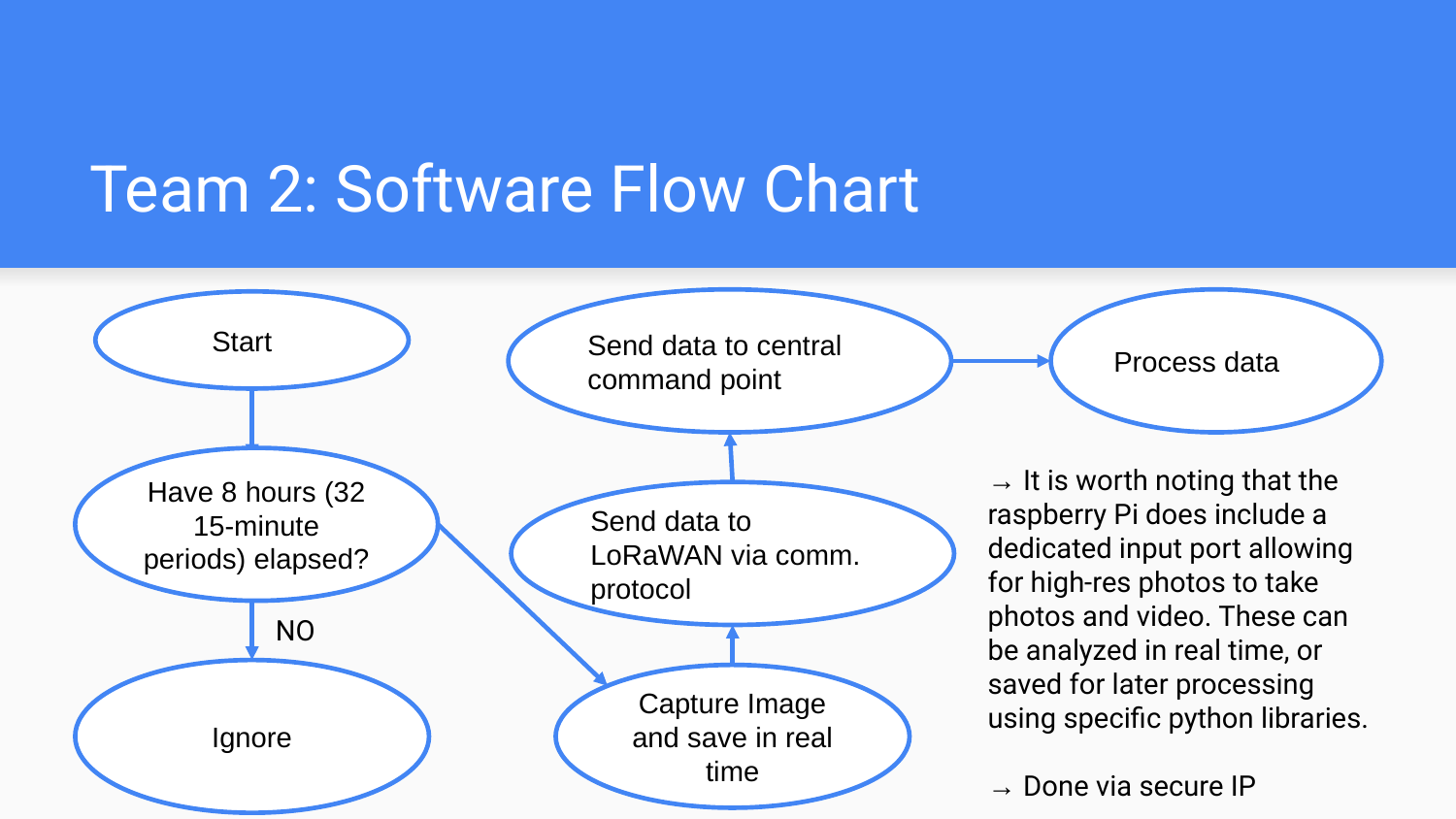

# Team 2: Software Flow Chart
Send data to central command point
Process data
       Start
Have 8 hours (32 15-minute periods) elapsed?
→ It is worth noting that the raspberry Pi does include a dedicated input port allowing for high-res photos to take photos and video. These can be analyzed in real time, or saved for later processing using specific python libraries.

→ Done via secure IP
Send data to LoRaWAN via comm. protocol
NO
Ignore
Capture Image and save in real time